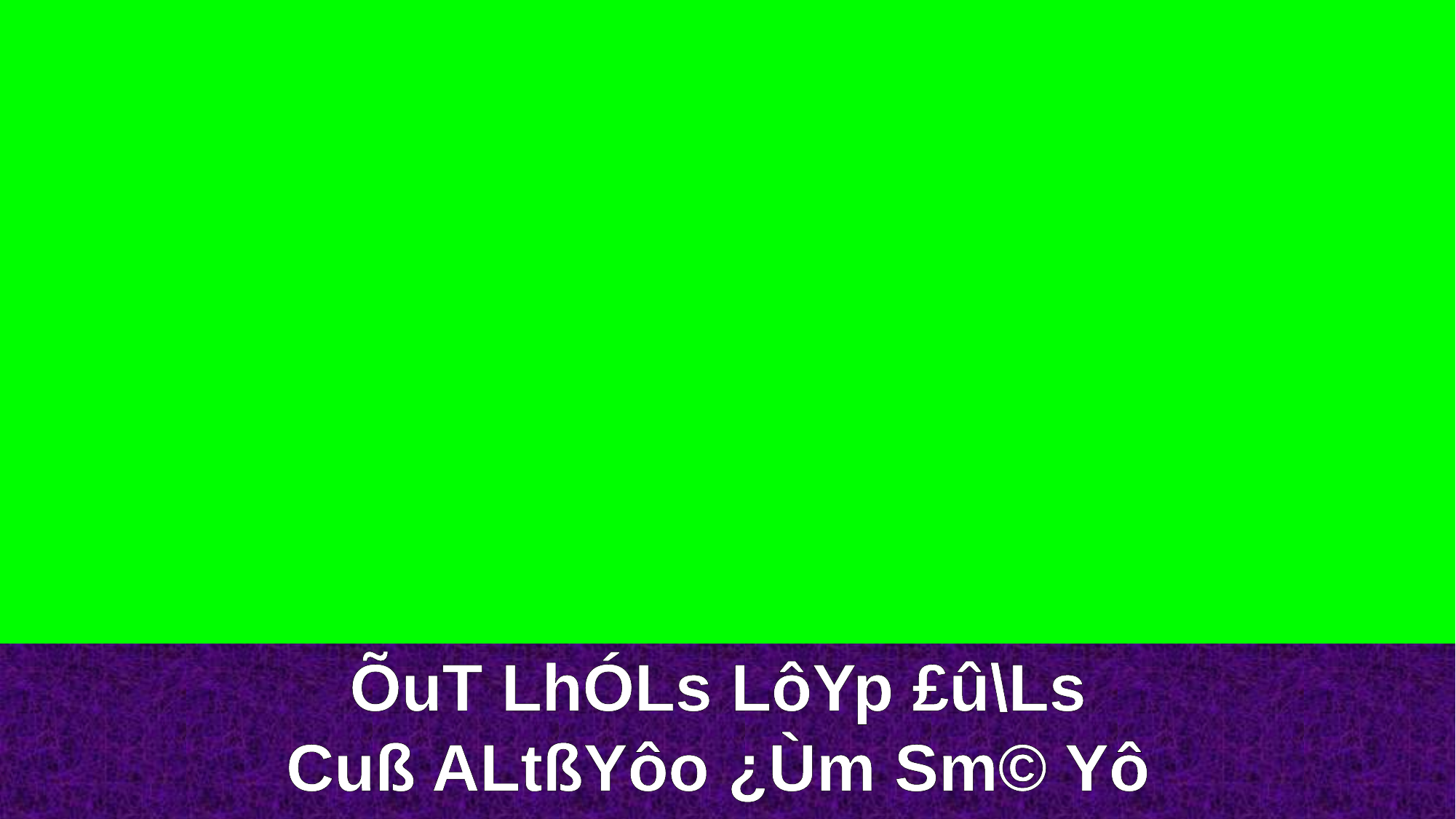

ÕuT LhÓLs LôYp £û\Ls
Cuß ALtßYôo ¿Ùm Sm© Yô